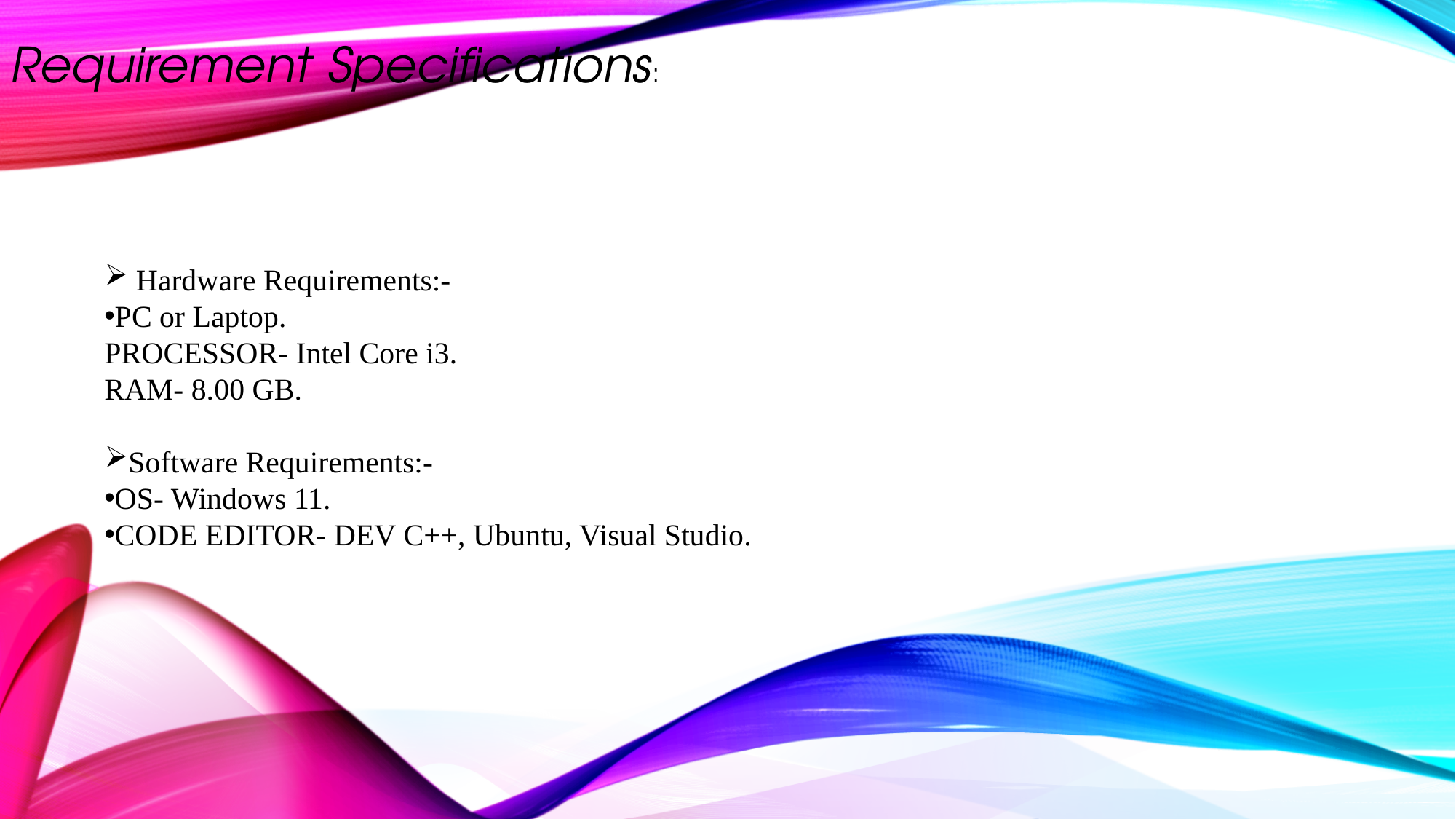

Requirement  Specifications:
 Hardware Requirements:-
PC or Laptop.
PROCESSOR- Intel Core i3.
RAM- 8.00 GB.

Software Requirements:-
OS- Windows 11.
CODE EDITOR- DEV C++, Ubuntu, Visual Studio.